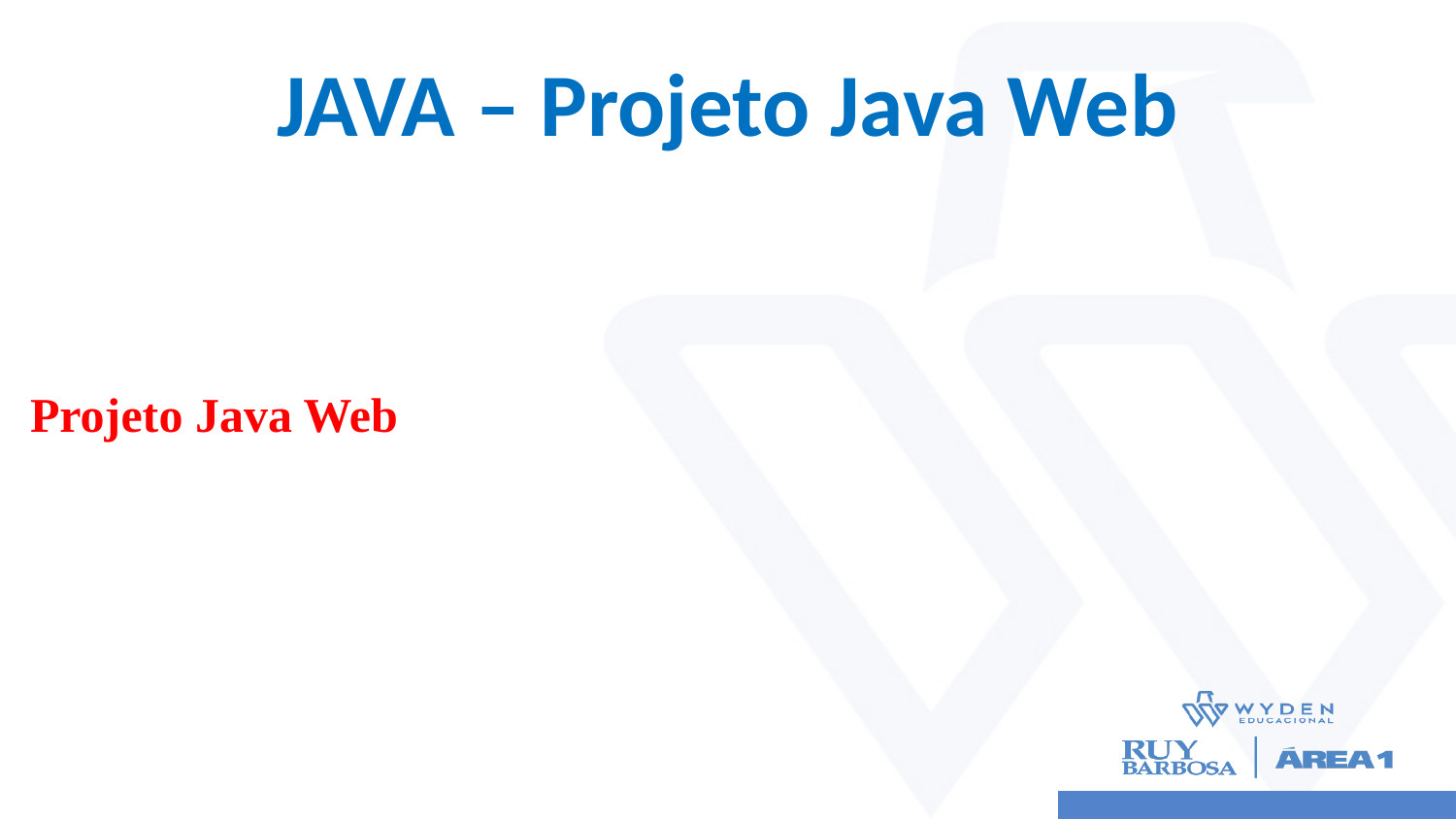

# JAVA – Projeto Java Web

Projeto Java Web